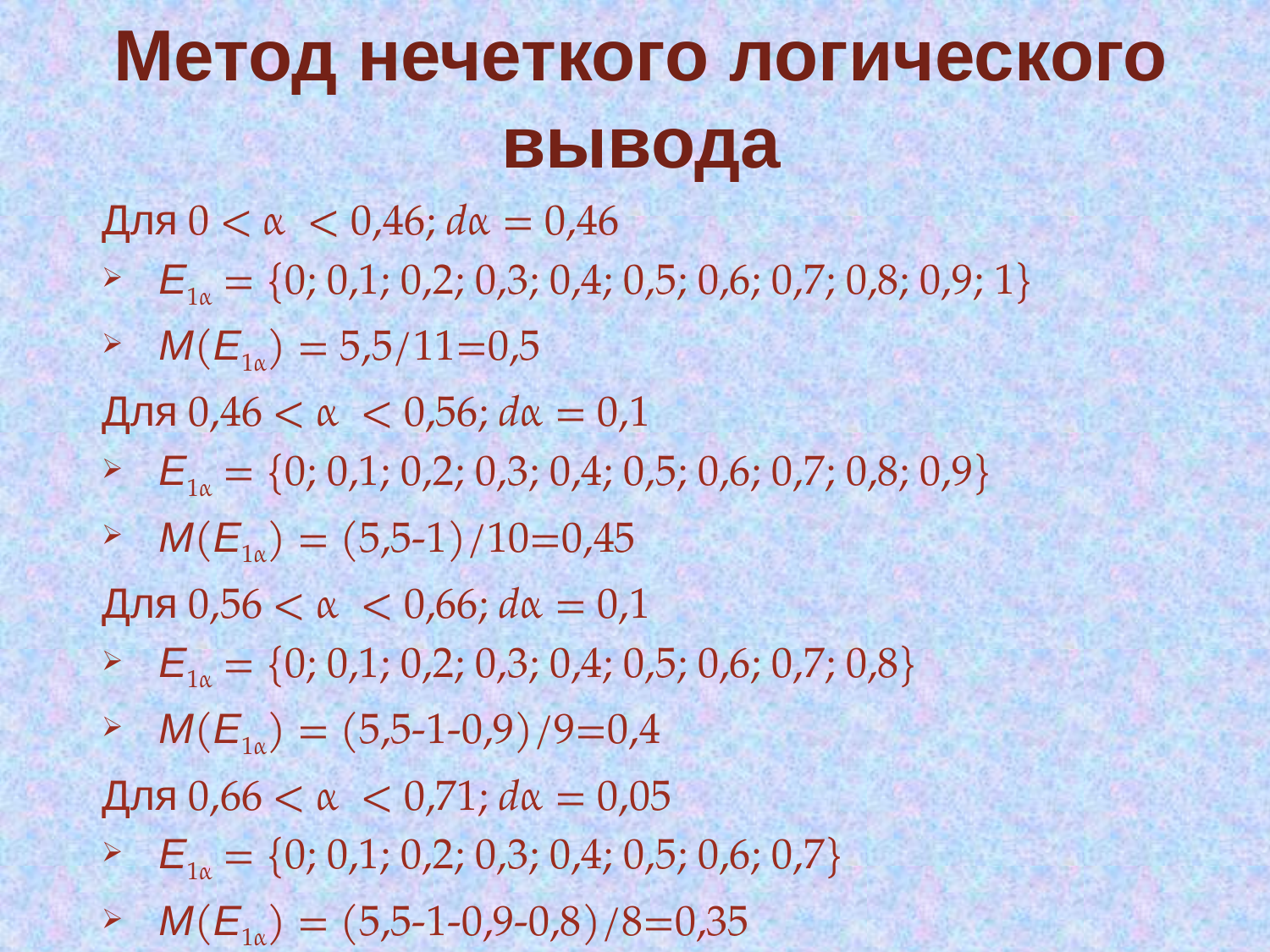

Метод нечеткого логического вывода
Для 0 < α  < 0,46; dα = 0,46
Е1α = {0; 0,1; 0,2; 0,3; 0,4; 0,5; 0,6; 0,7; 0,8; 0,9; 1}
М(Е1α) = 5,5/11=0,5
Для 0,46 < α  < 0,56; dα = 0,1
Е1α = {0; 0,1; 0,2; 0,3; 0,4; 0,5; 0,6; 0,7; 0,8; 0,9}
М(Е1α) = (5,5-1)/10=0,45
Для 0,56 < α  < 0,66; dα = 0,1
Е1α = {0; 0,1; 0,2; 0,3; 0,4; 0,5; 0,6; 0,7; 0,8}
М(Е1α) = (5,5-1-0,9)/9=0,4
Для 0,66 < α  < 0,71; dα = 0,05
Е1α = {0; 0,1; 0,2; 0,3; 0,4; 0,5; 0,6; 0,7}
М(Е1α) = (5,5-1-0,9-0,8)/8=0,35